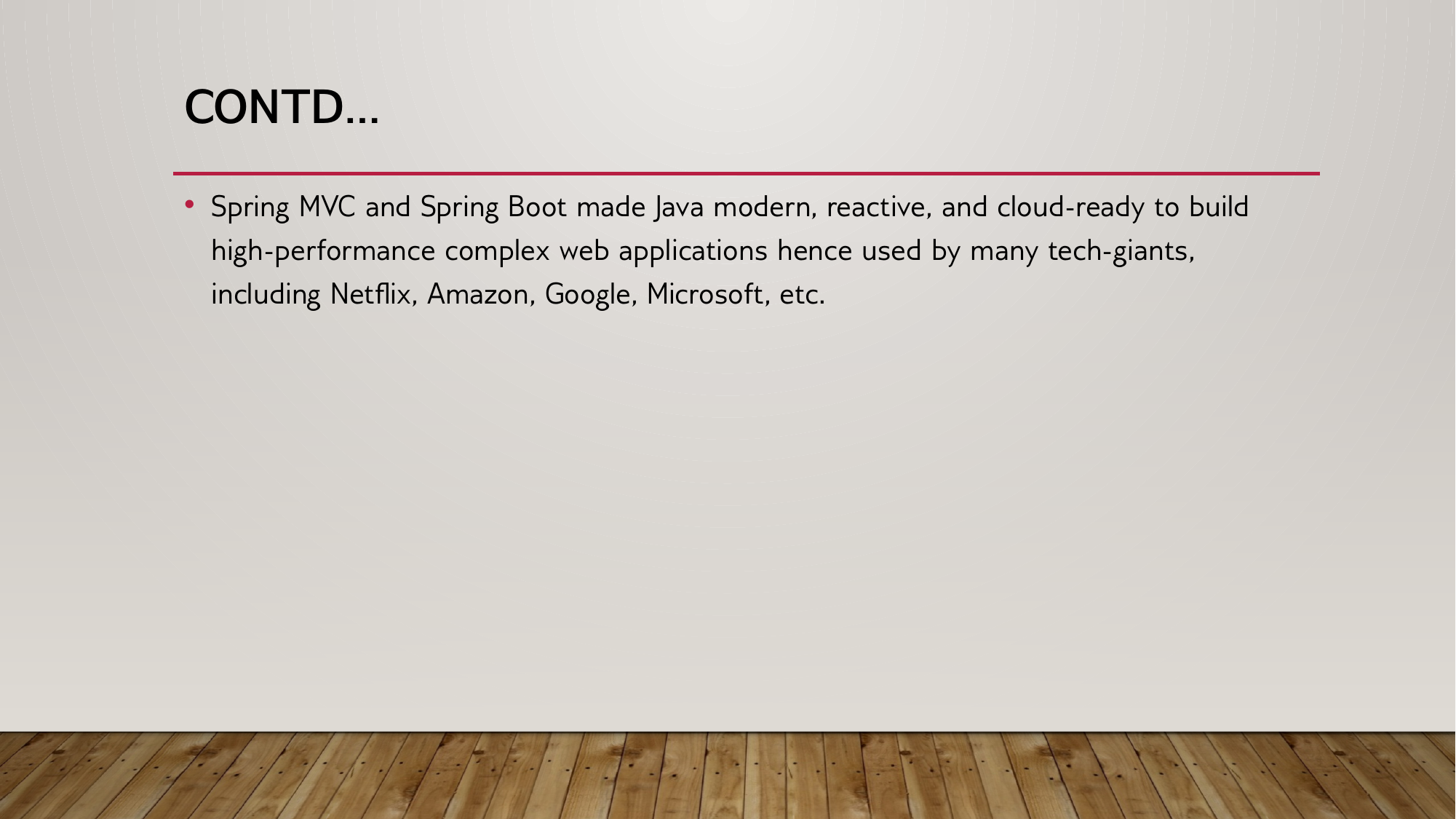

# Contd…
Spring MVC and Spring Boot made Java modern, reactive, and cloud-ready to build high-performance complex web applications hence used by many tech-giants, including Netflix, Amazon, Google, Microsoft, etc.